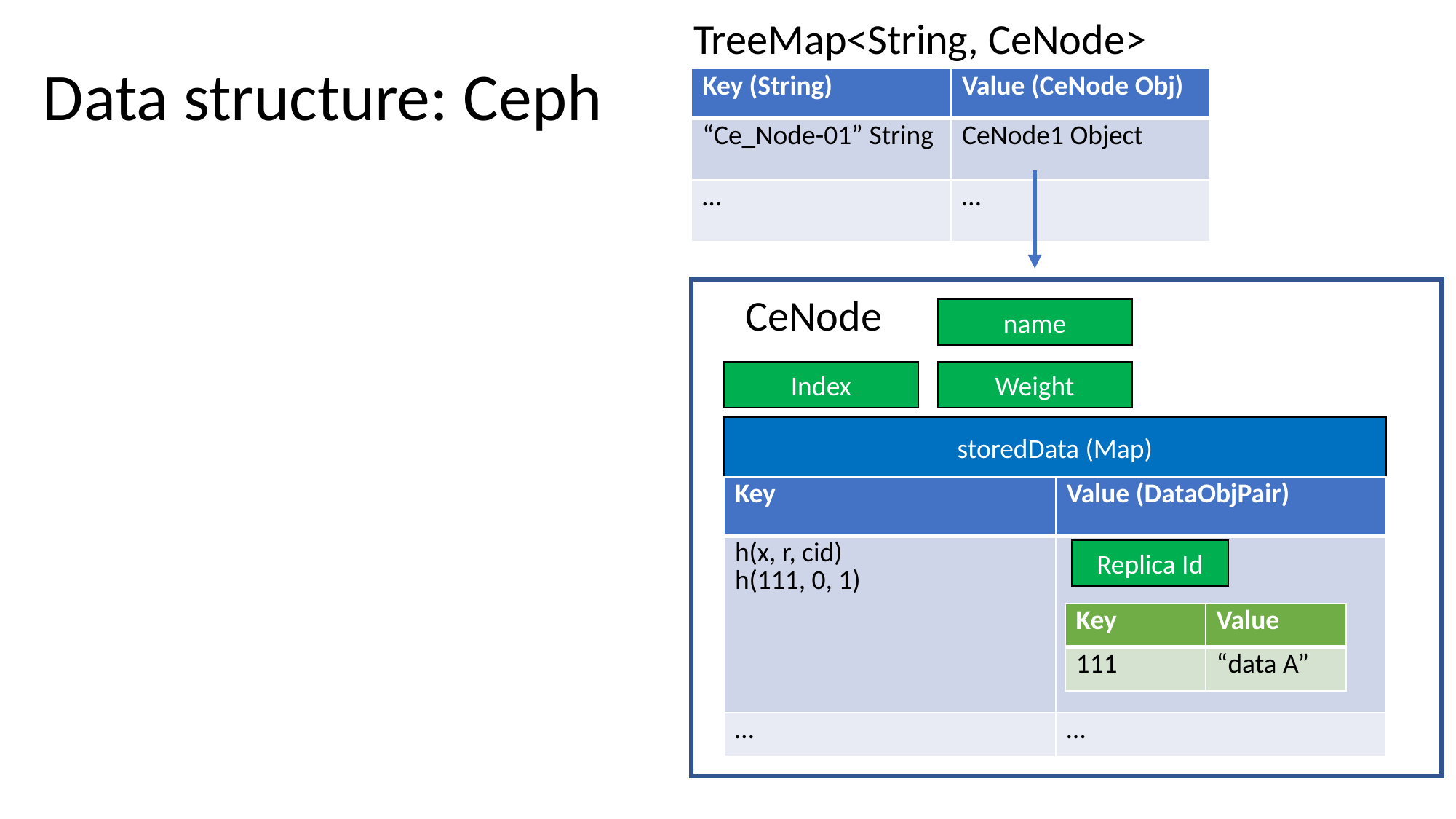

TreeMap<String, CeNode>
# Data structure: Ceph
| Key (String) | Value (CeNode Obj) |
| --- | --- |
| “Ce\_Node-01” String | CeNode1 Object |
| … | … |

 CeNode
name
Weight
Index
storedData (Map)
| Key | Value (DataObjPair) |
| --- | --- |
| h(x, r, cid) h(111, 0, 1) |  |
| … | … |
Replica Id
| Key | Value |
| --- | --- |
| 111 | “data A” |